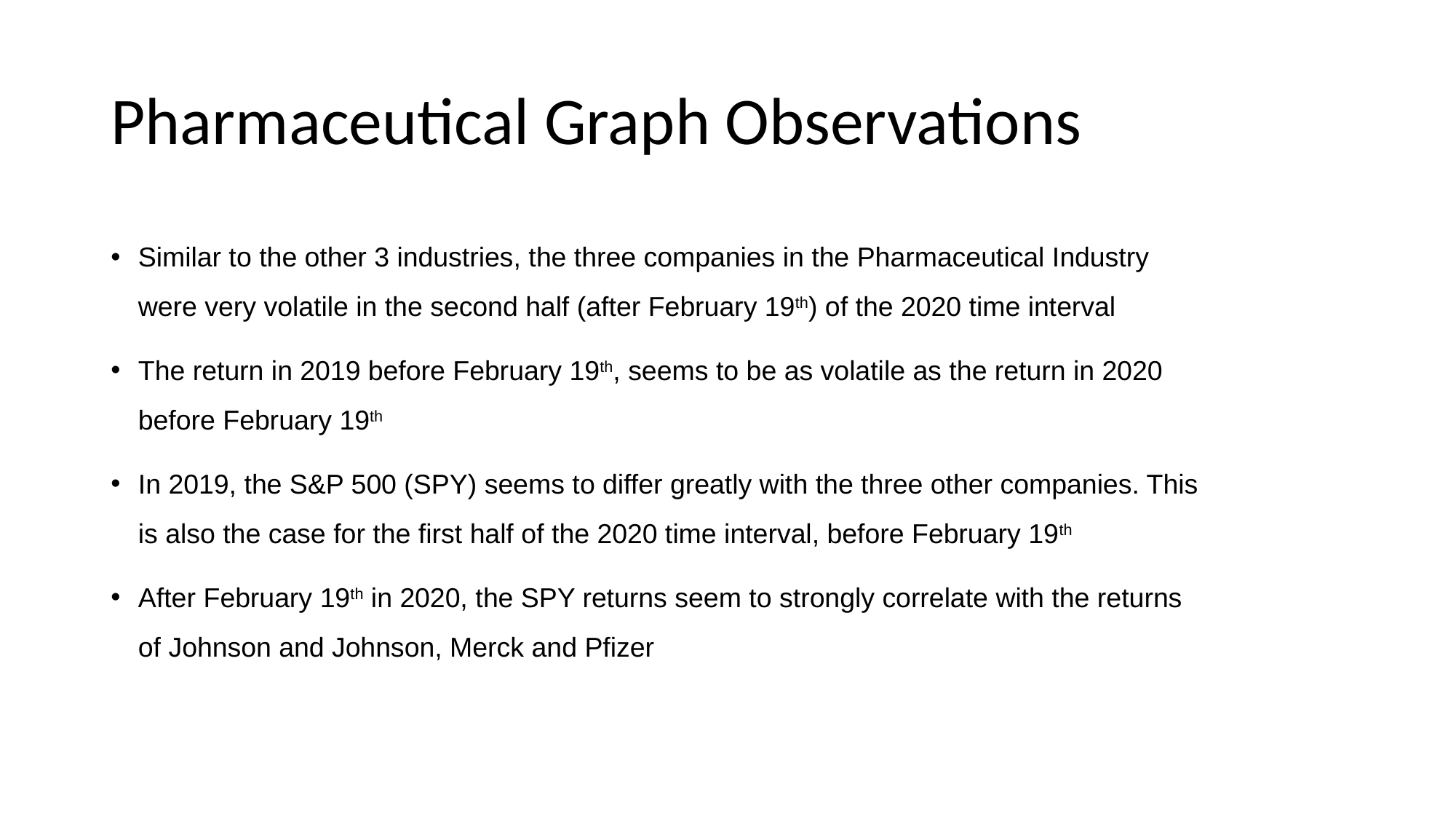

# Pharmaceutical Graph Observations
Similar to the other 3 industries, the three companies in the Pharmaceutical Industry were very volatile in the second half (after February 19th) of the 2020 time interval
The return in 2019 before February 19th, seems to be as volatile as the return in 2020 before February 19th
In 2019, the S&P 500 (SPY) seems to differ greatly with the three other companies. This is also the case for the first half of the 2020 time interval, before February 19th
After February 19th in 2020, the SPY returns seem to strongly correlate with the returns of Johnson and Johnson, Merck and Pfizer